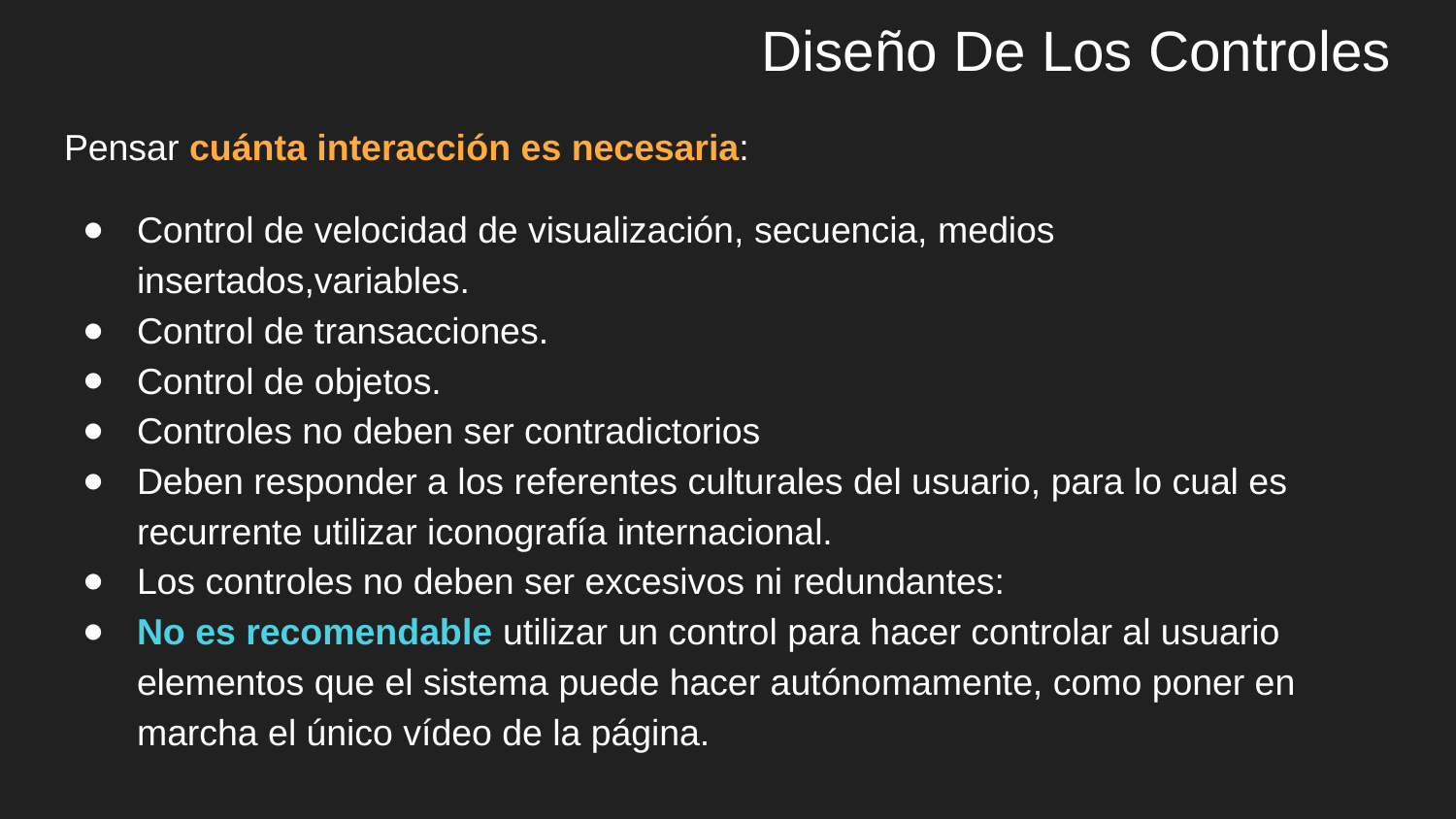

# Diseño De Los Controles
Pensar cuánta interacción es necesaria:
Control de velocidad de visualización, secuencia, medios insertados,variables.
Control de transacciones.
Control de objetos.
Controles no deben ser contradictorios
Deben responder a los referentes culturales del usuario, para lo cual es recurrente utilizar iconografía internacional.
Los controles no deben ser excesivos ni redundantes:
No es recomendable utilizar un control para hacer controlar al usuario elementos que el sistema puede hacer autónomamente, como poner en marcha el único vídeo de la página.